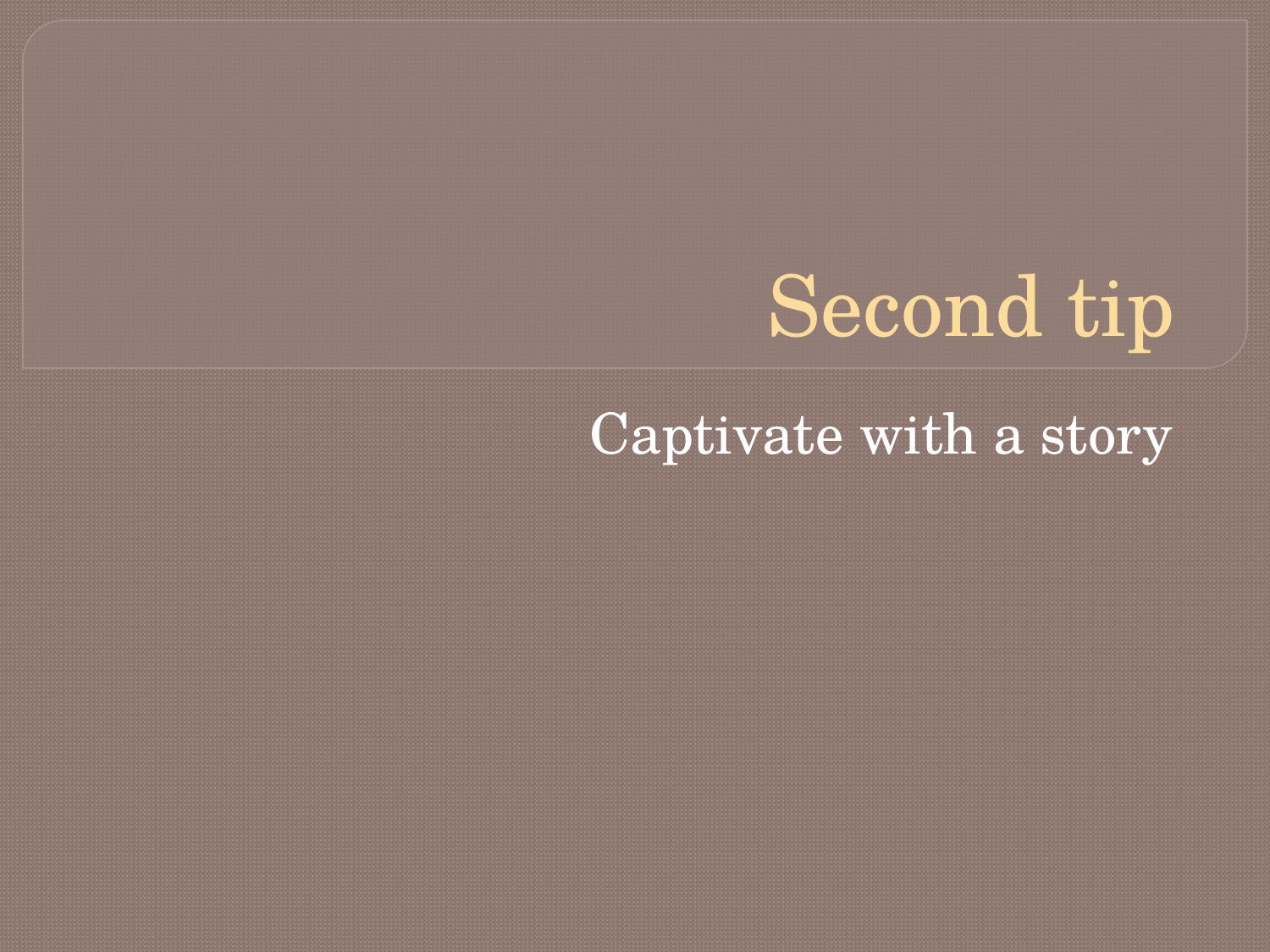

# Second tip
Captivate with a story